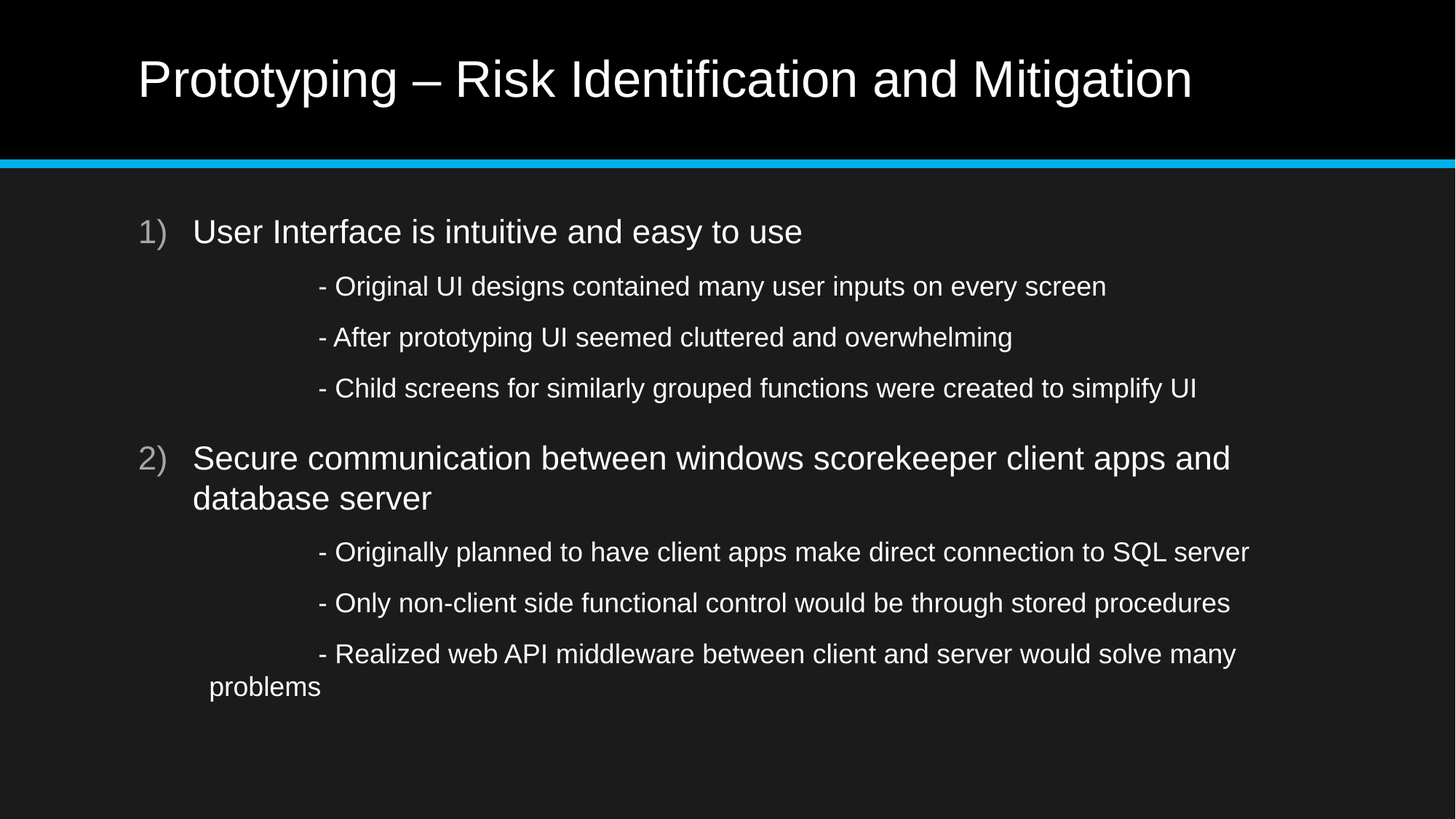

# Prototyping – Risk Identification and Mitigation
User Interface is intuitive and easy to use
	- Original UI designs contained many user inputs on every screen
	- After prototyping UI seemed cluttered and overwhelming
	- Child screens for similarly grouped functions were created to simplify UI
Secure communication between windows scorekeeper client apps and database server
	- Originally planned to have client apps make direct connection to SQL server
	- Only non-client side functional control would be through stored procedures
	- Realized web API middleware between client and server would solve many problems